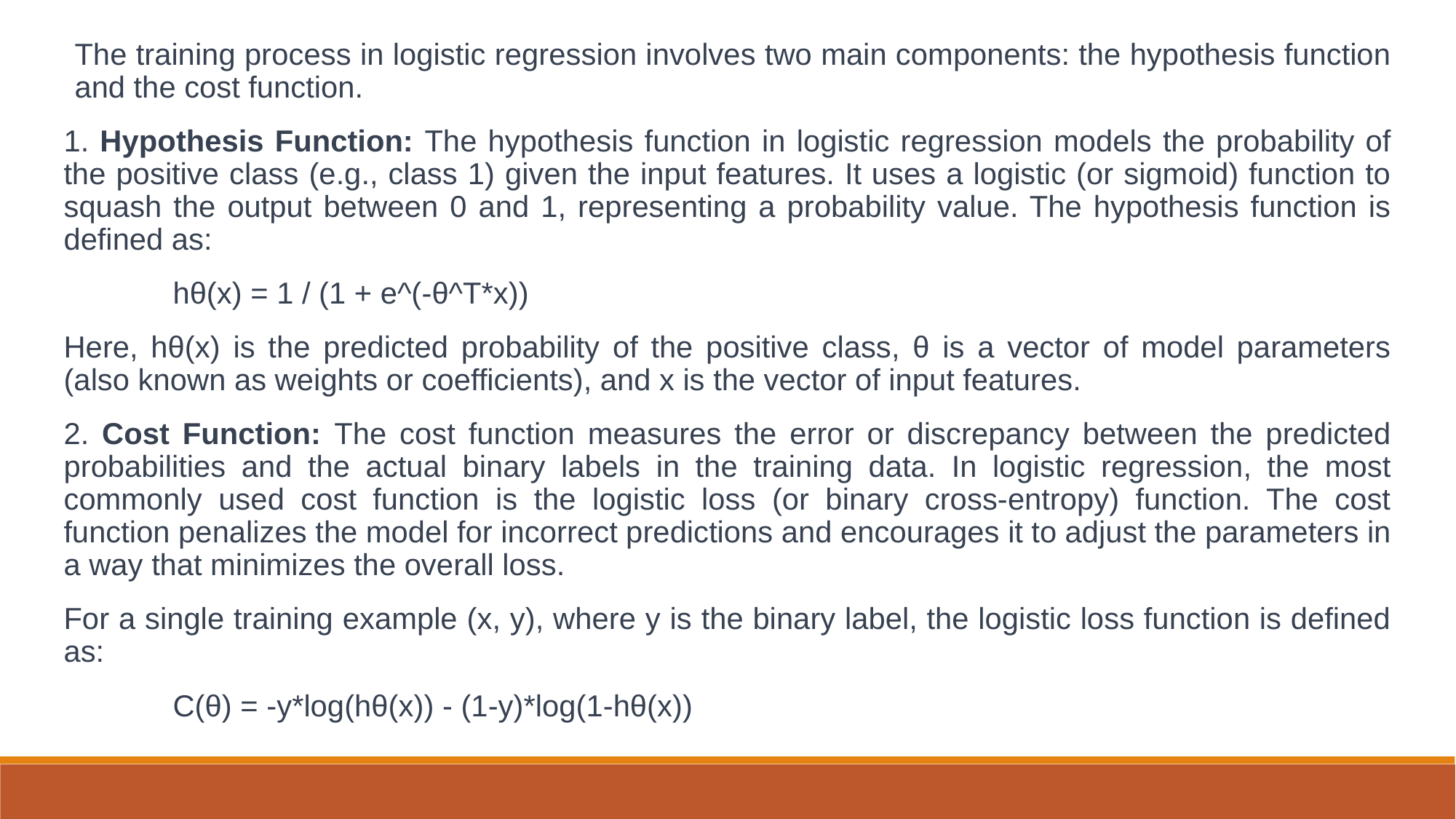

The training process in logistic regression involves two main components: the hypothesis function and the cost function.
1. Hypothesis Function: The hypothesis function in logistic regression models the probability of the positive class (e.g., class 1) given the input features. It uses a logistic (or sigmoid) function to squash the output between 0 and 1, representing a probability value. The hypothesis function is defined as:
     	hθ(x) = 1 / (1 + e^(-θ^T*x))
Here, hθ(x) is the predicted probability of the positive class, θ is a vector of model parameters (also known as weights or coefficients), and x is the vector of input features.
2. Cost Function: The cost function measures the error or discrepancy between the predicted probabilities and the actual binary labels in the training data. In logistic regression, the most commonly used cost function is the logistic loss (or binary cross-entropy) function. The cost function penalizes the model for incorrect predictions and encourages it to adjust the parameters in a way that minimizes the overall loss.
For a single training example (x, y), where y is the binary label, the logistic loss function is defined as:
	C(θ) = -y*log(hθ(x)) - (1-y)*log(1-hθ(x))